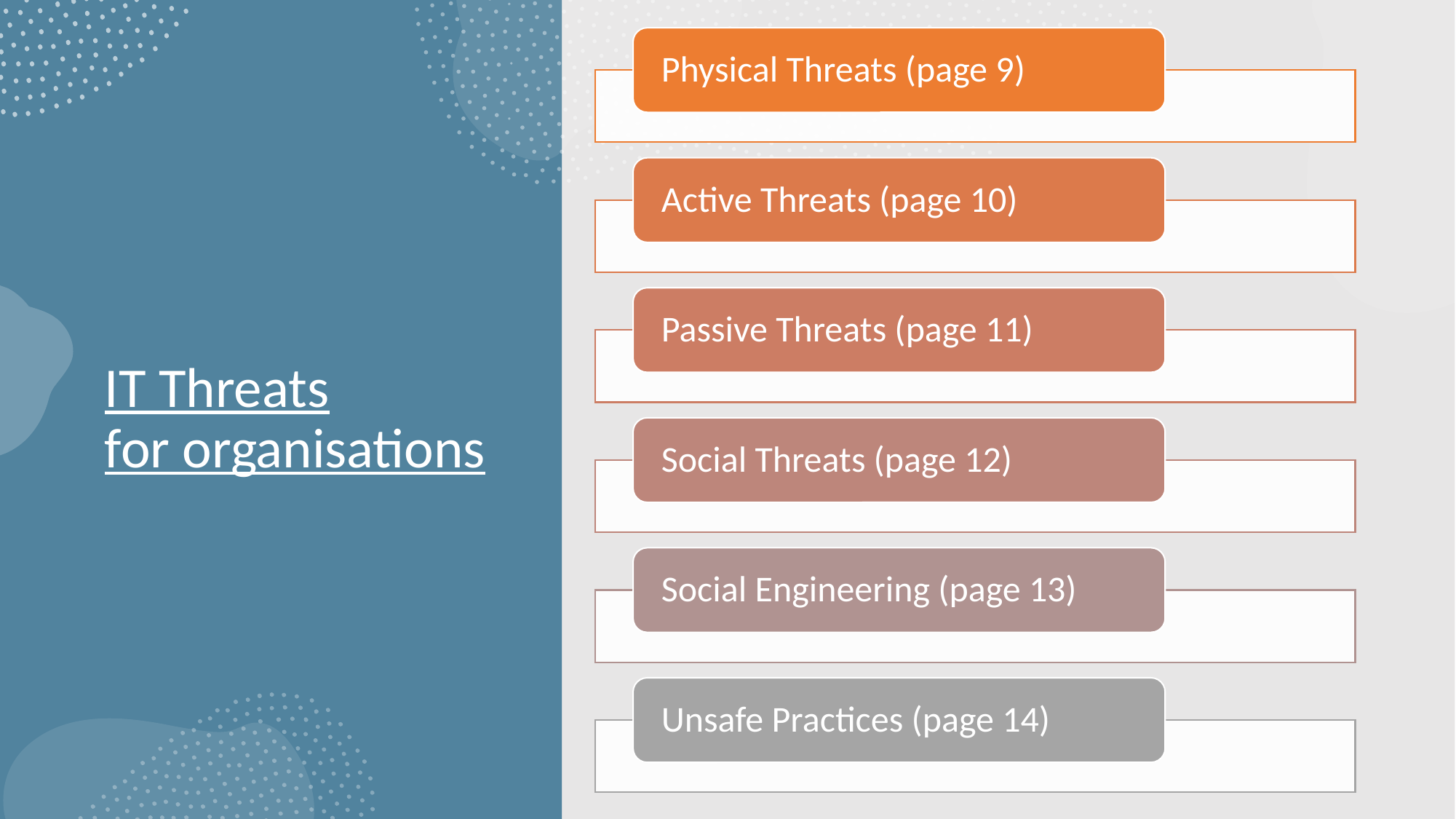

Physical Threats (page 9)
Active Threats (page 10)
Passive Threats (page 11)
Social Threats (page 12)
Social Engineering (page 13)
Unsafe Practices (page 14)
# IT Threats for organisations